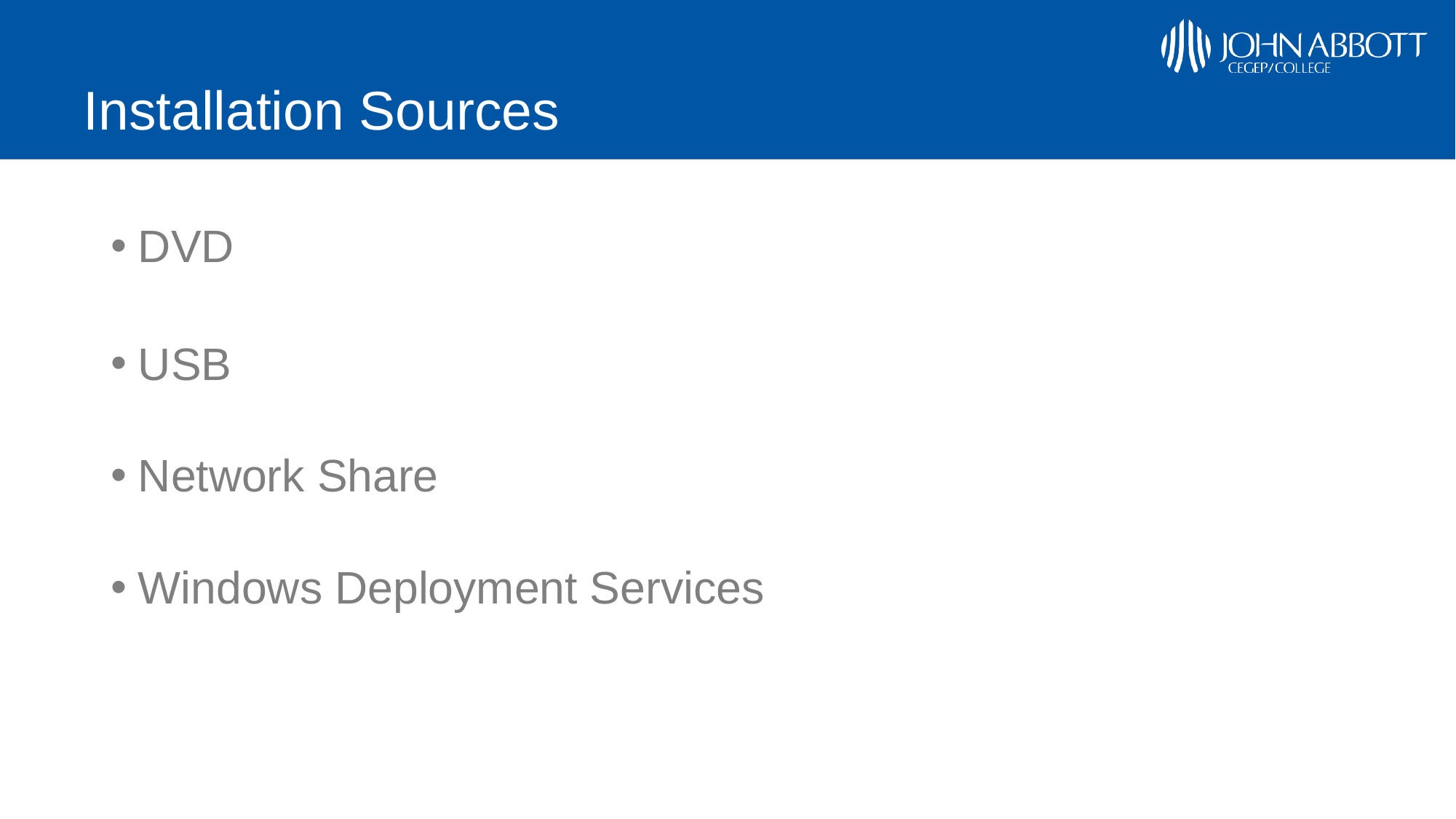

# Installation Sources
DVD
USB
Network Share
Windows Deployment Services